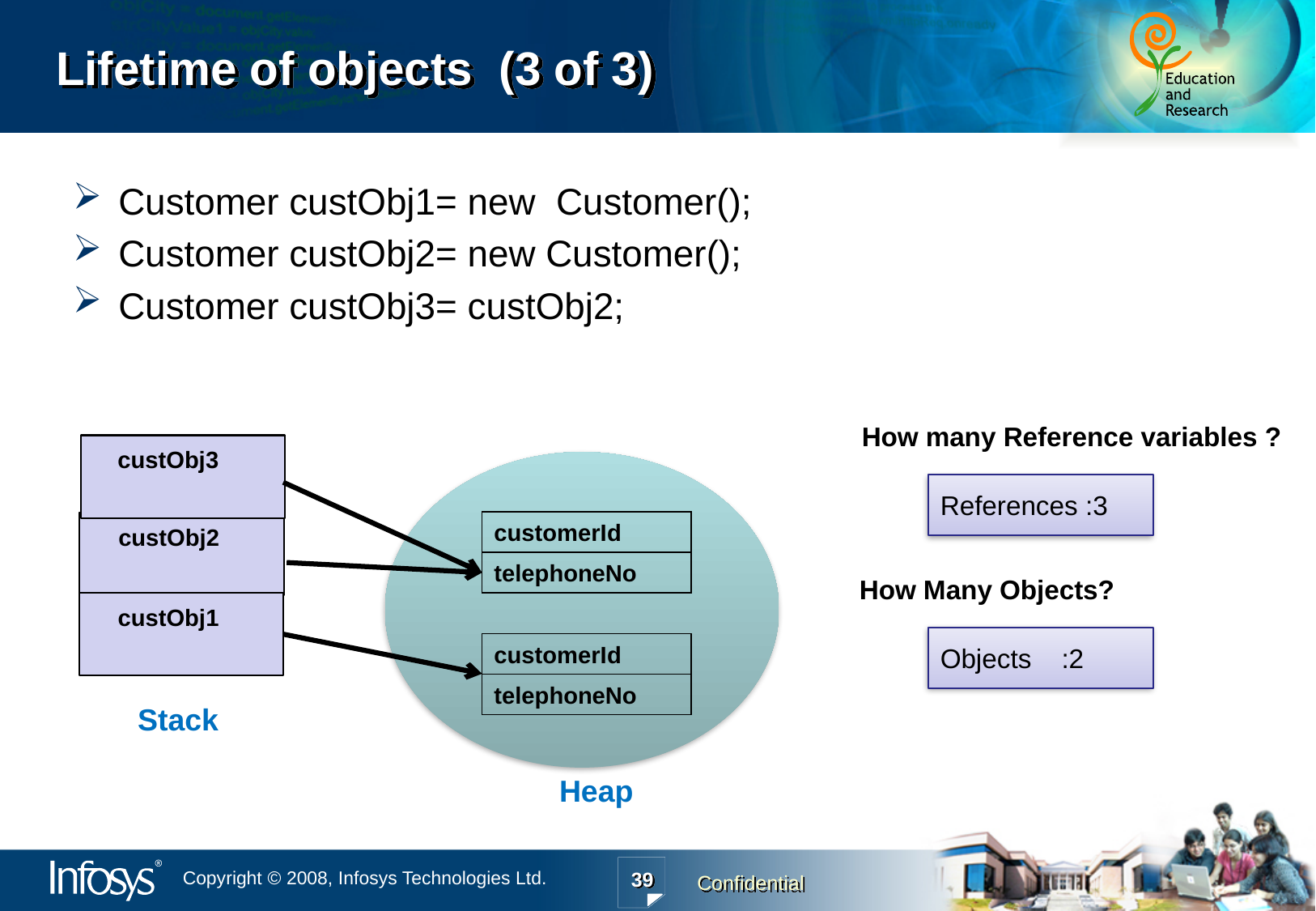

# Lifetime of objects  (3 of 3)
Customer custObj1= new  Customer();
Customer custObj2= new Customer();
Customer custObj3= custObj2;

How many Reference variables ?

custObj3

customerId

custObj2

telephoneNo

custObj1

customerId
telephoneNo
Stack
Heap
References :3
How Many Objects?
Objects    :2
39